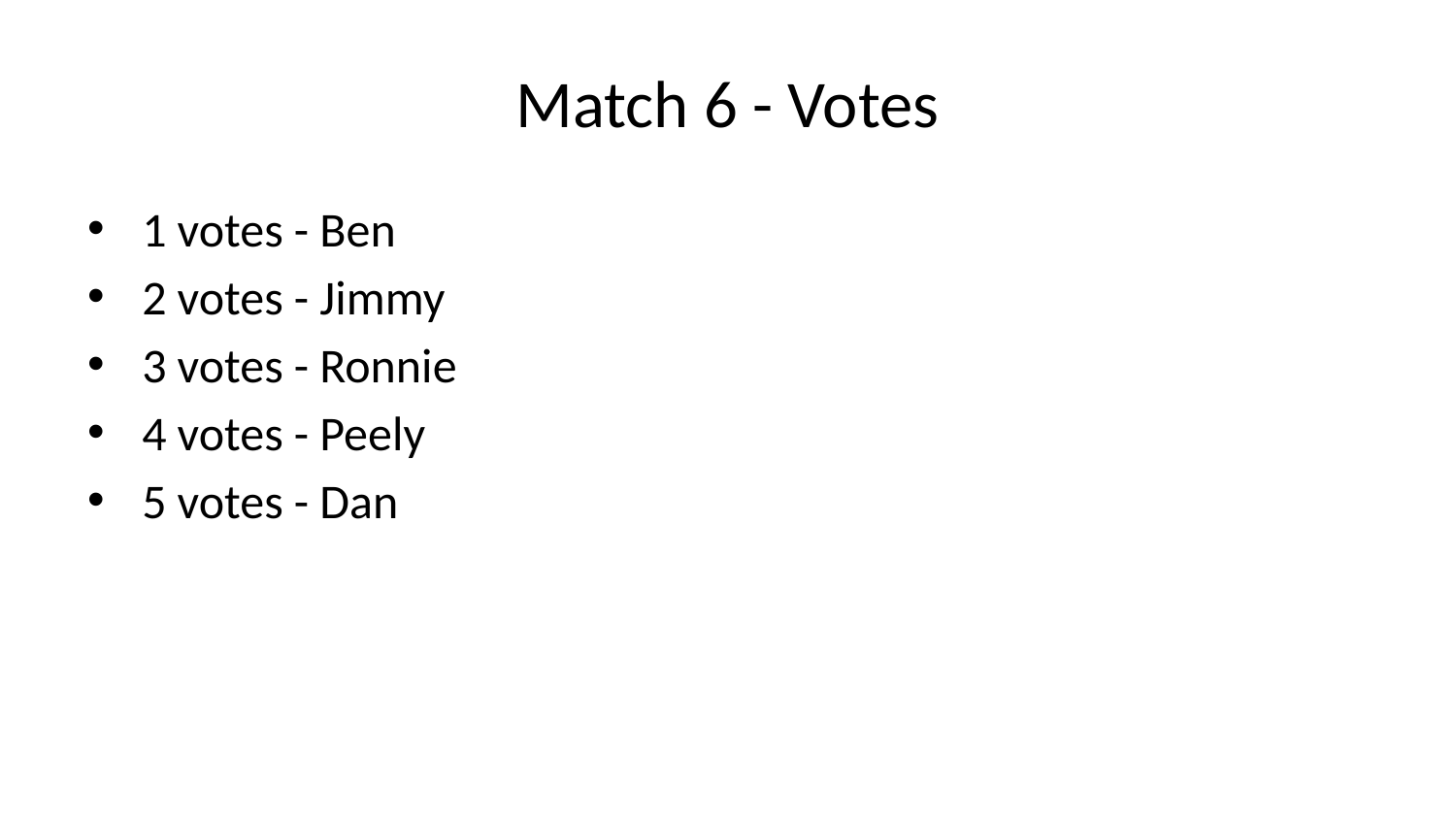

# Match 6 - Votes
1 votes - Ben
2 votes - Jimmy
3 votes - Ronnie
4 votes - Peely
5 votes - Dan